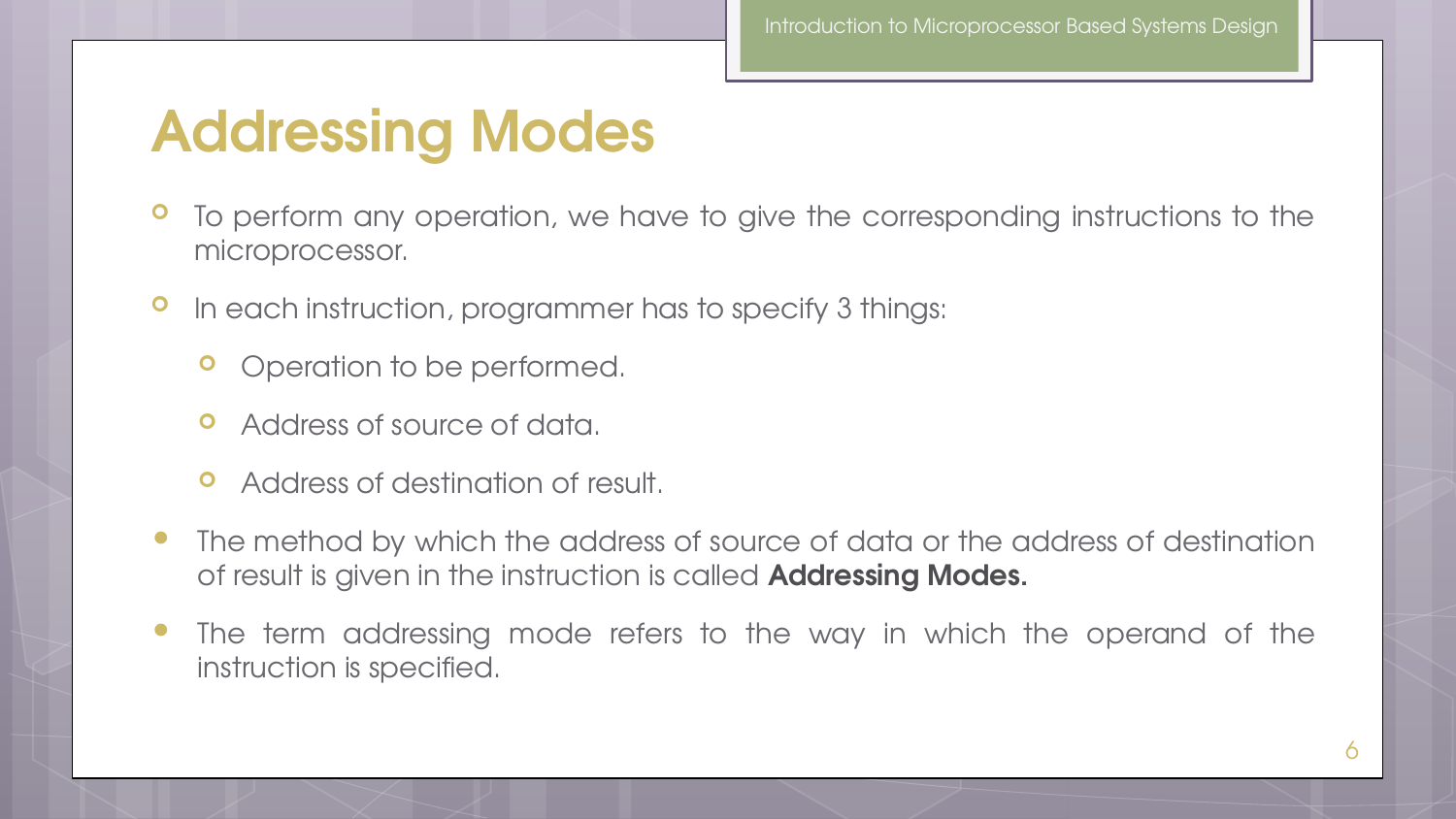

Introduction to Microprocessor Based Systems Design
# Addressing Modes
To perform any operation, we have to give the corresponding instructions to the microprocessor.
In each instruction, programmer has to specify 3 things:
Operation to be performed.
Address of source of data.
Address of destination of result.
The method by which the address of source of data or the address of destination of result is given in the instruction is called Addressing Modes.
The term addressing mode refers to the way in which the operand of the instruction is specified.
6